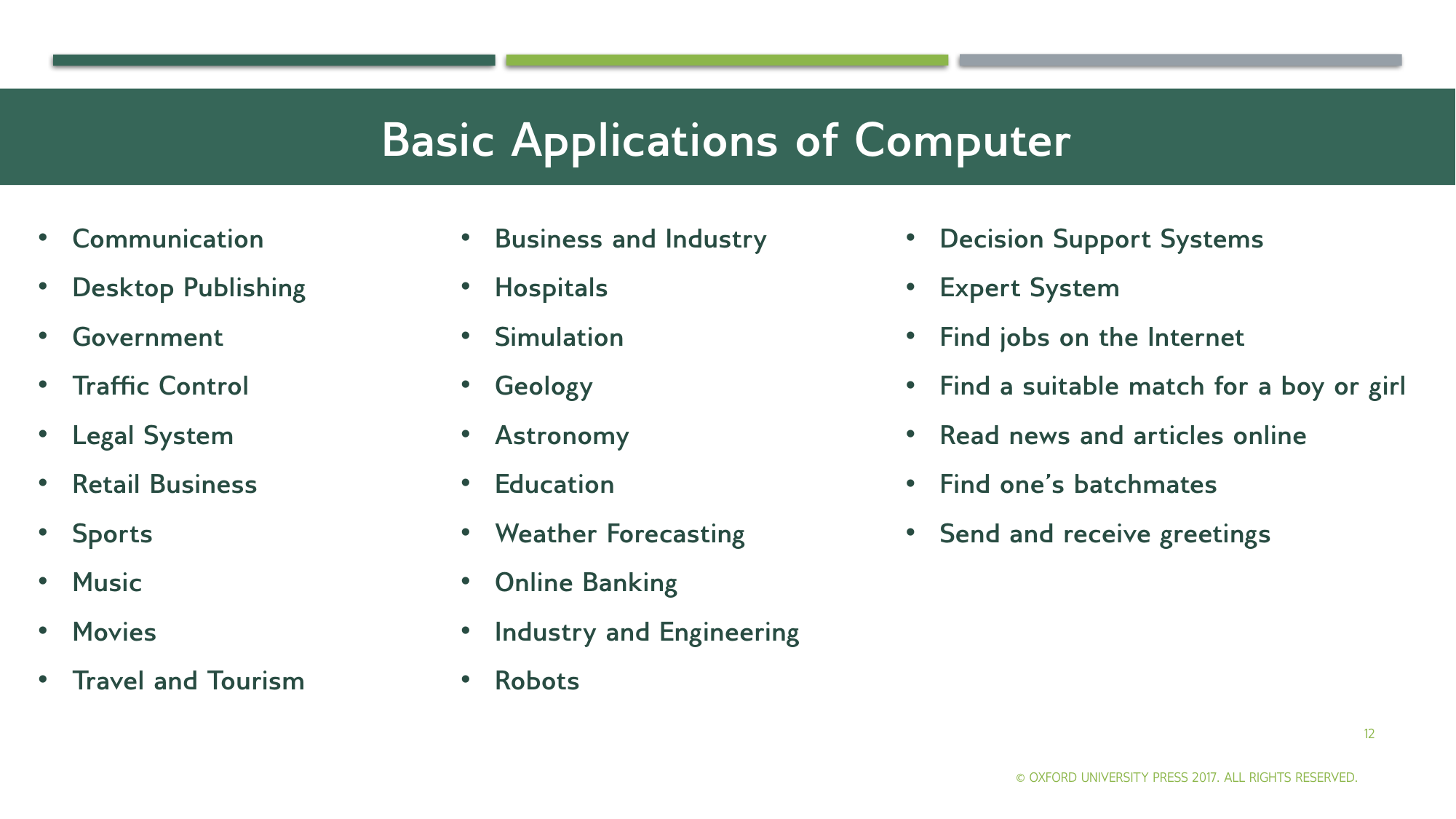

Basic Applications of Computer
Business and Industry
Hospitals
Simulation
Geology
Astronomy
Education
Weather Forecasting
Online Banking
Industry and Engineering
Robots
Communication
Desktop Publishing
Government
Traffic Control
Legal System
Retail Business
Sports
Music
Movies
Travel and Tourism
Decision Support Systems
Expert System
Find jobs on the Internet
Find a suitable match for a boy or girl
Read news and articles online
Find one’s batchmates
Send and receive greetings
12
© Oxford University Press 2017. All rights reserved.